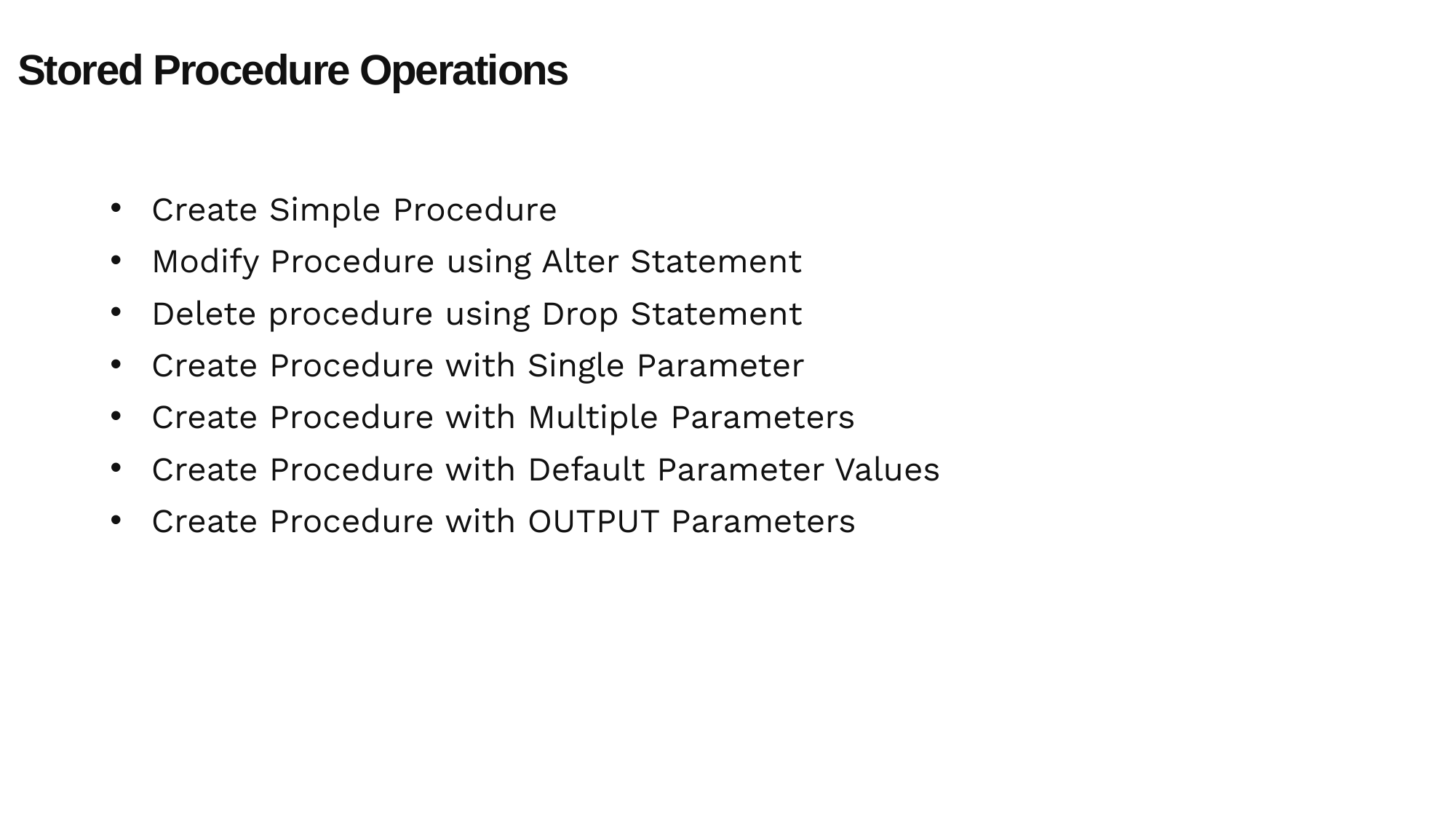

Stored Procedure Operations
Create Simple Procedure
Modify Procedure using Alter Statement
Delete procedure using Drop Statement
Create Procedure with Single Parameter
Create Procedure with Multiple Parameters
Create Procedure with Default Parameter Values
Create Procedure with OUTPUT Parameters